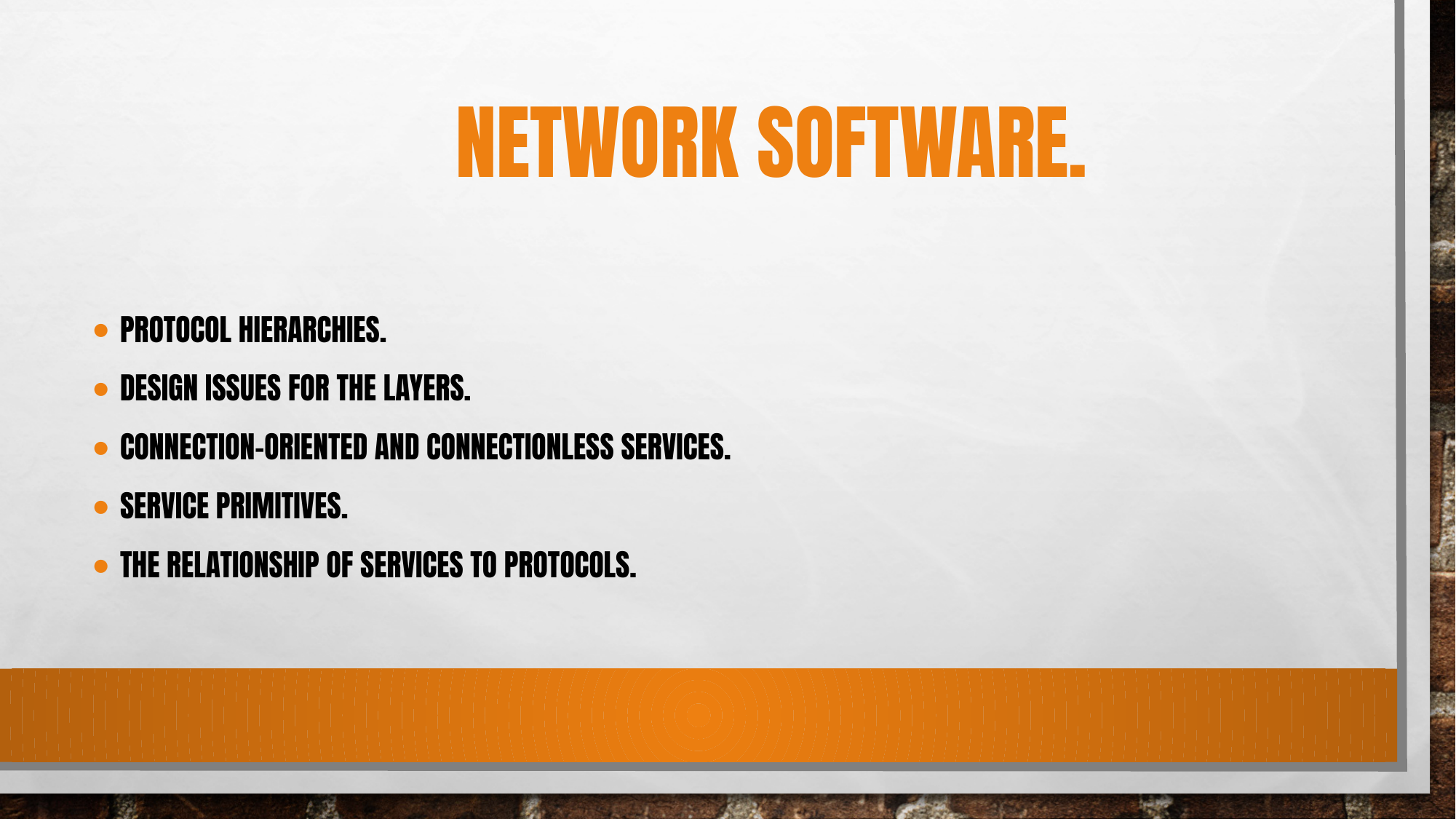

# Network Software.
Protocol Hierarchies.
Design Issues for the Layers.
Connection-Oriented and Connectionless Services.
Service Primitives.
The Relationship of Services to Protocols.